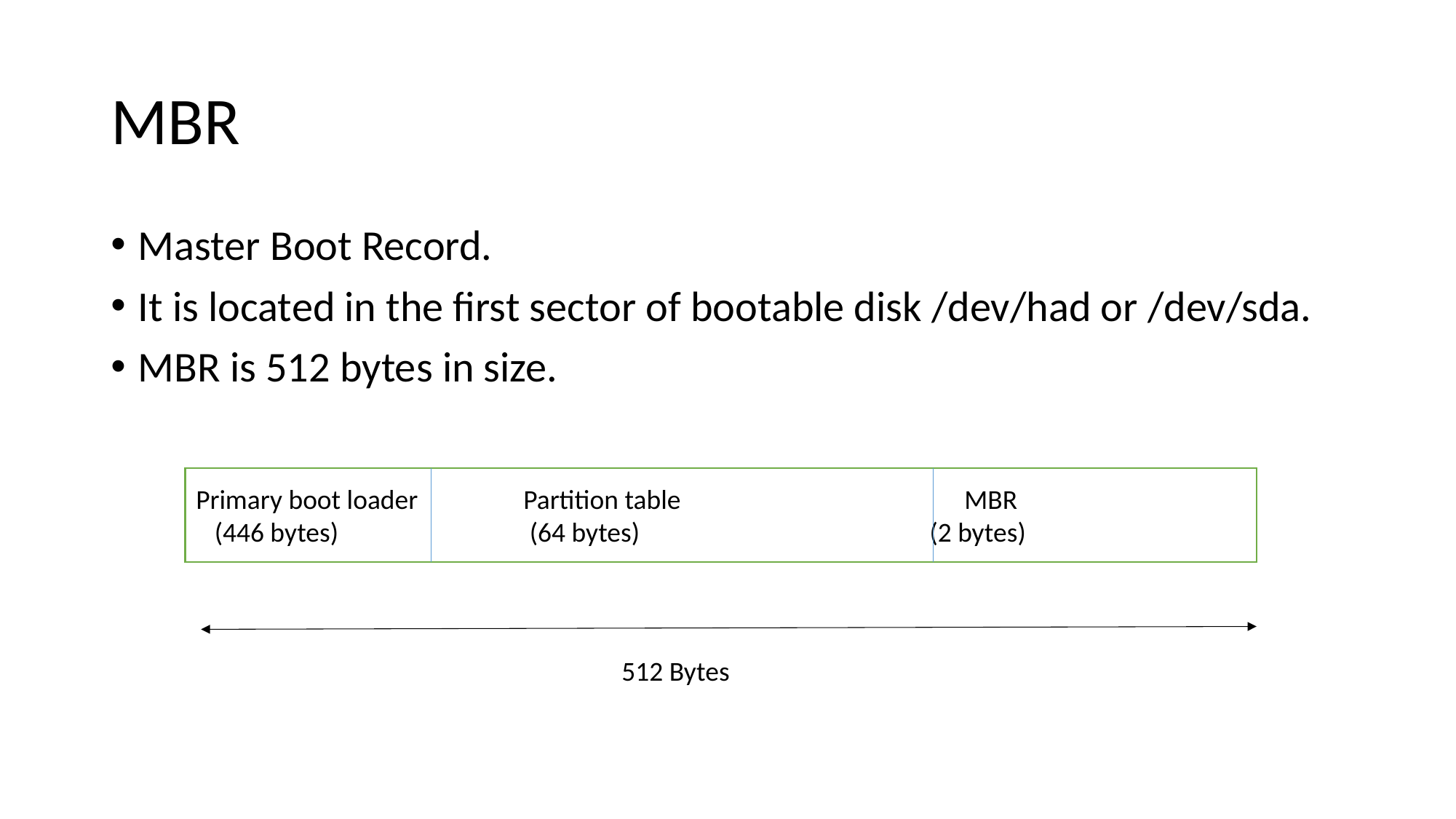

# MBR
Master Boot Record.
It is located in the first sector of bootable disk /dev/had or /dev/sda.
MBR is 512 bytes in size.

Primary boot loader	Partition table                                              MBR
   (446 bytes)                               (64 bytes)                                               (2 bytes)
512 Bytes